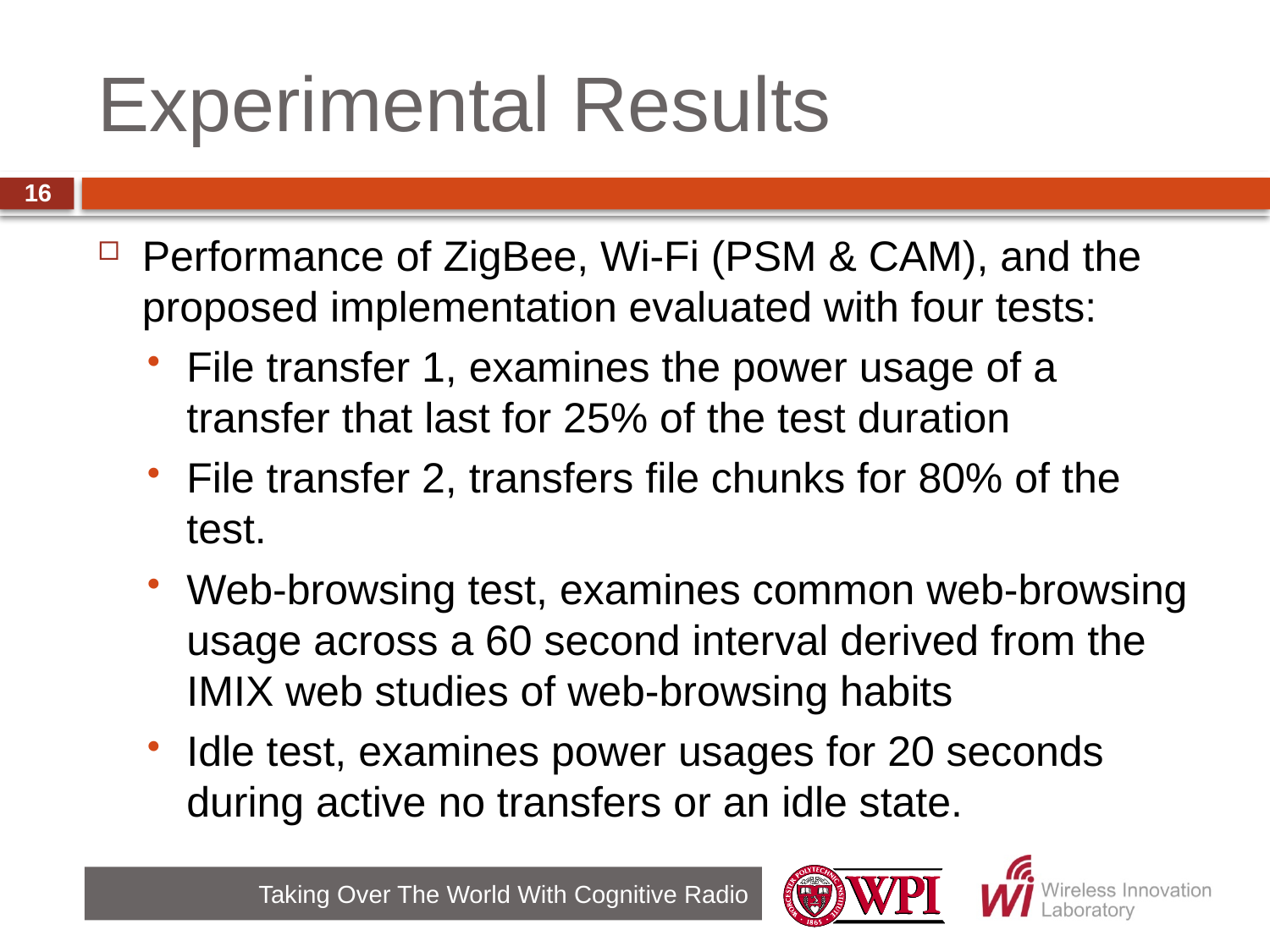

# Experimental Results
Performance of ZigBee, Wi-Fi (PSM & CAM), and the proposed implementation evaluated with four tests:
File transfer 1, examines the power usage of a transfer that last for 25% of the test duration
File transfer 2, transfers file chunks for 80% of the test.
Web-browsing test, examines common web-browsing usage across a 60 second interval derived from the IMIX web studies of web-browsing habits
Idle test, examines power usages for 20 seconds during active no transfers or an idle state.